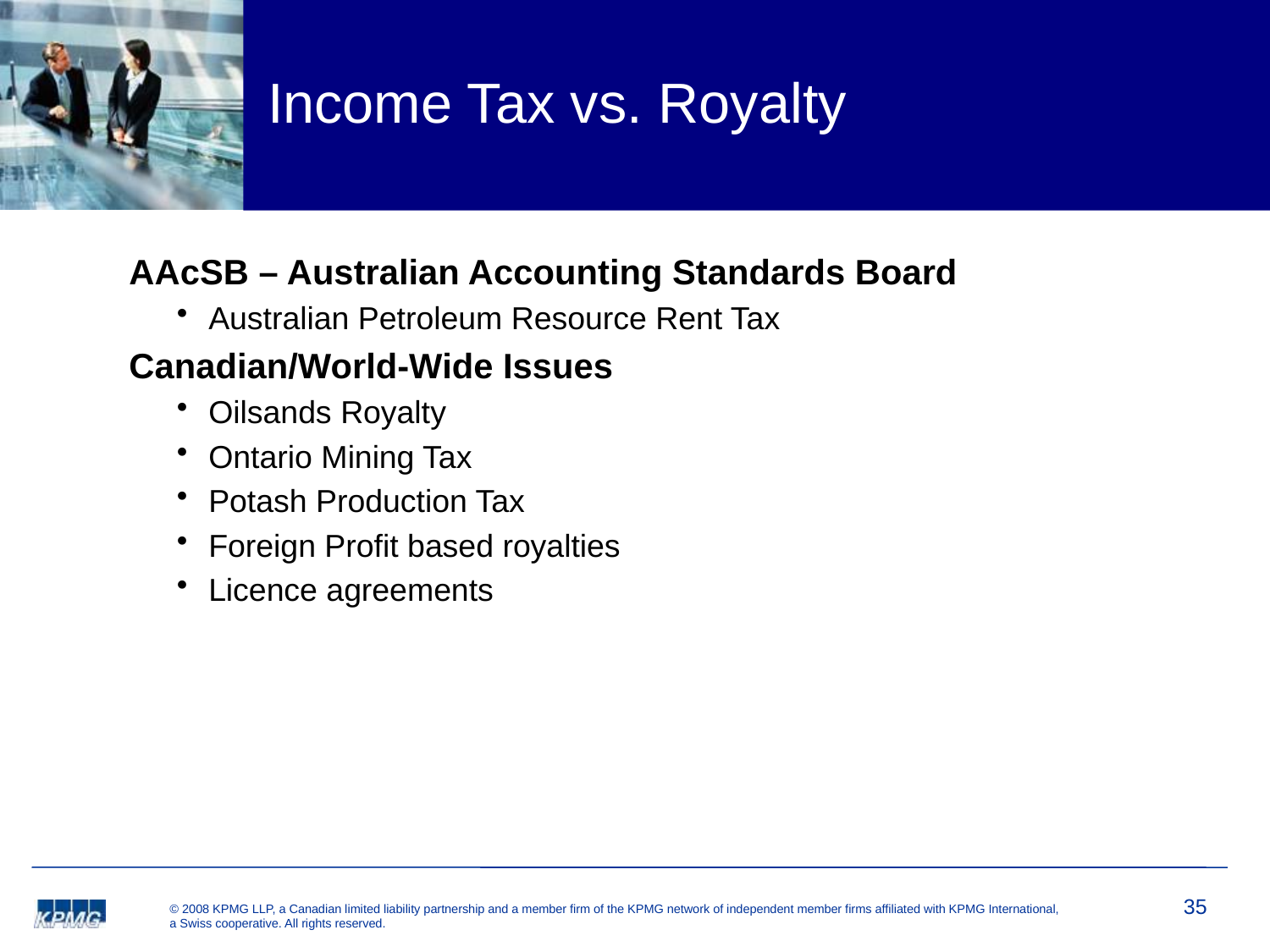

# Income Tax vs. Royalty
AAcSB – Australian Accounting Standards Board
Australian Petroleum Resource Rent Tax
Canadian/World-Wide Issues
Oilsands Royalty
Ontario Mining Tax
Potash Production Tax
Foreign Profit based royalties
Licence agreements